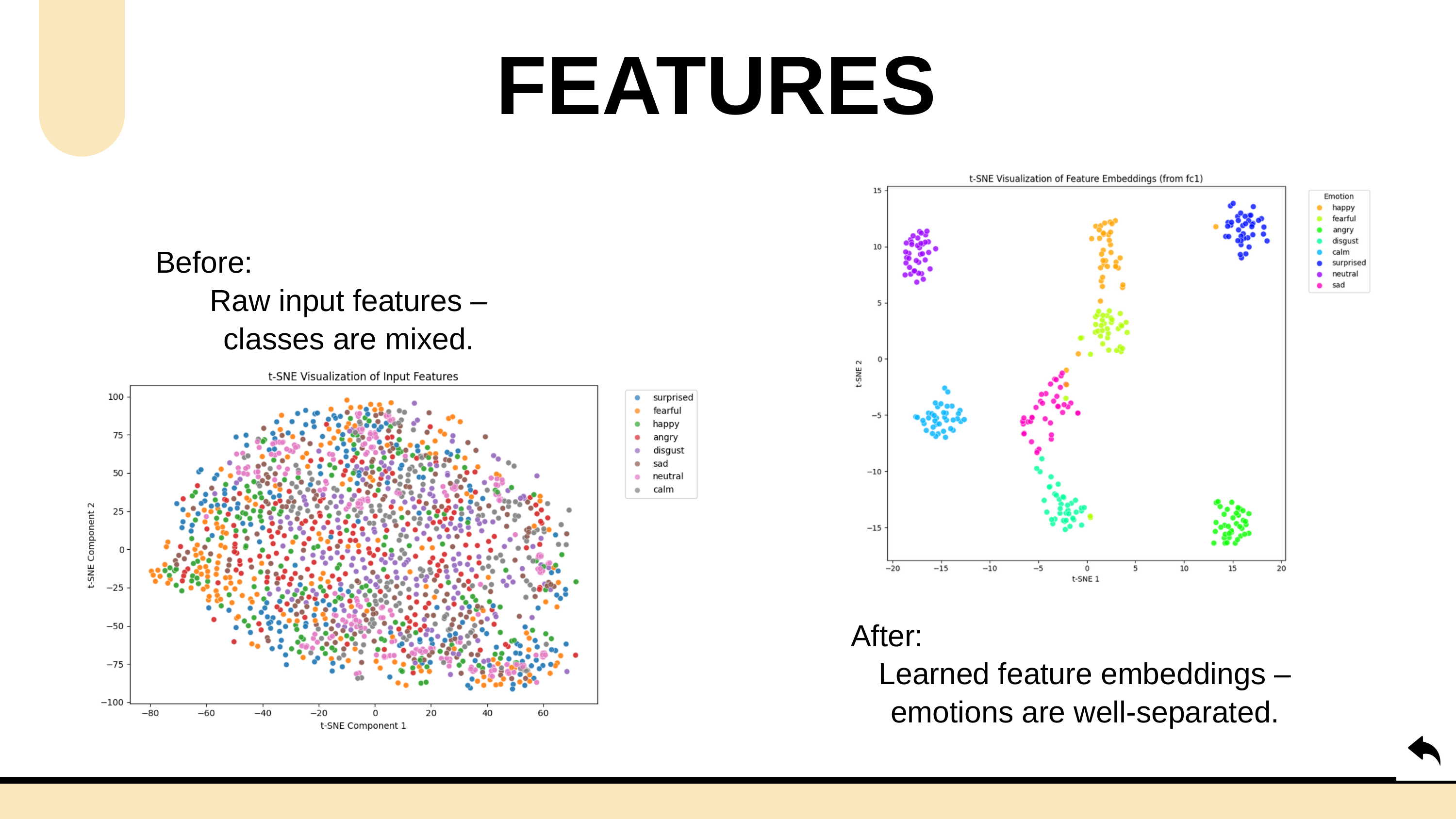

FEATURES

Before:
Raw input features – classes are mixed.

After:
Learned feature embeddings – emotions are well-separated.